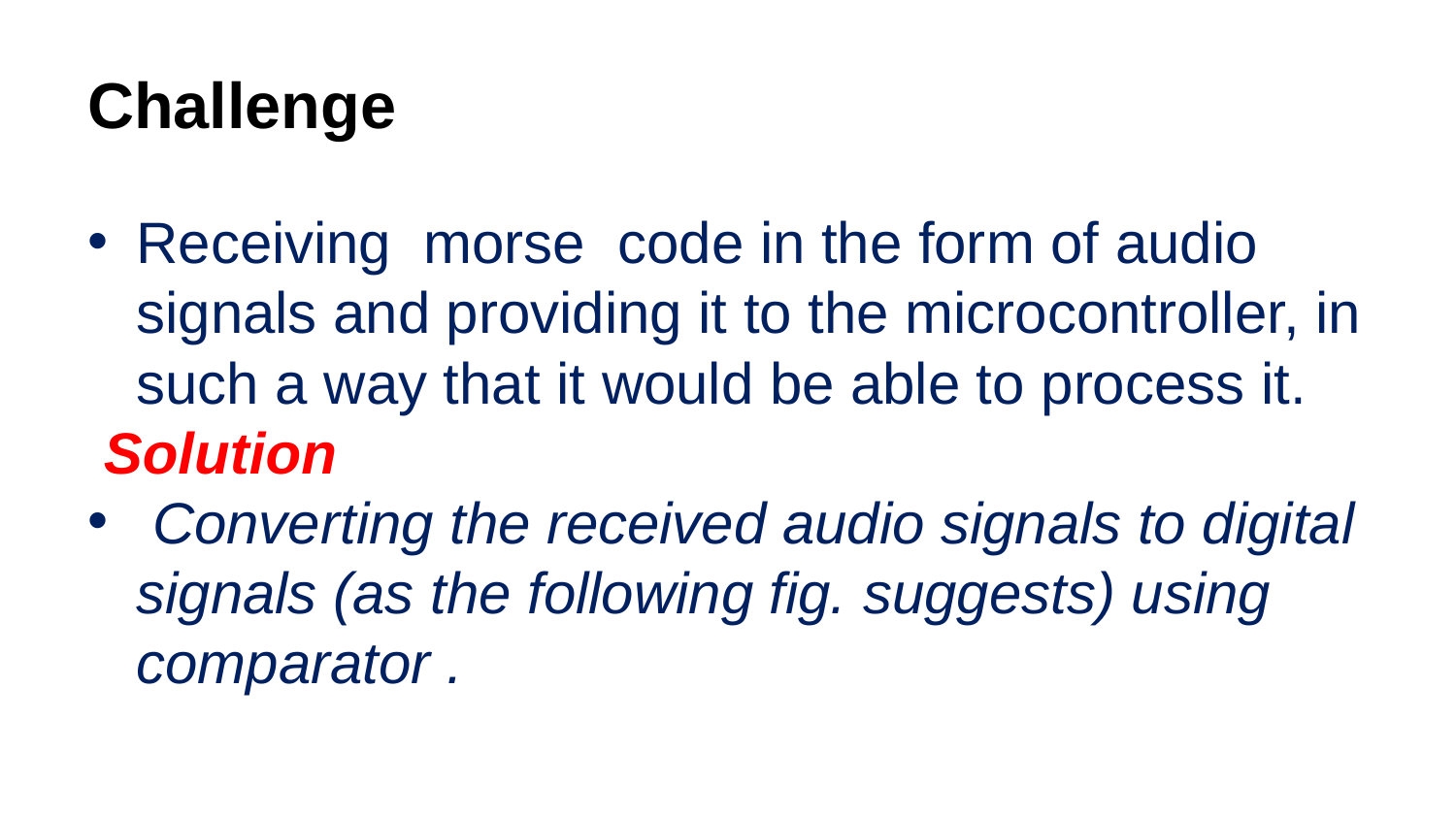

Challenge
Receiving  morse  code in the form of audio signals and providing it to the microcontroller, in such a way that it would be able to process it.
 Solution
 Converting the received audio signals to digital signals (as the following fig. suggests) using comparator .